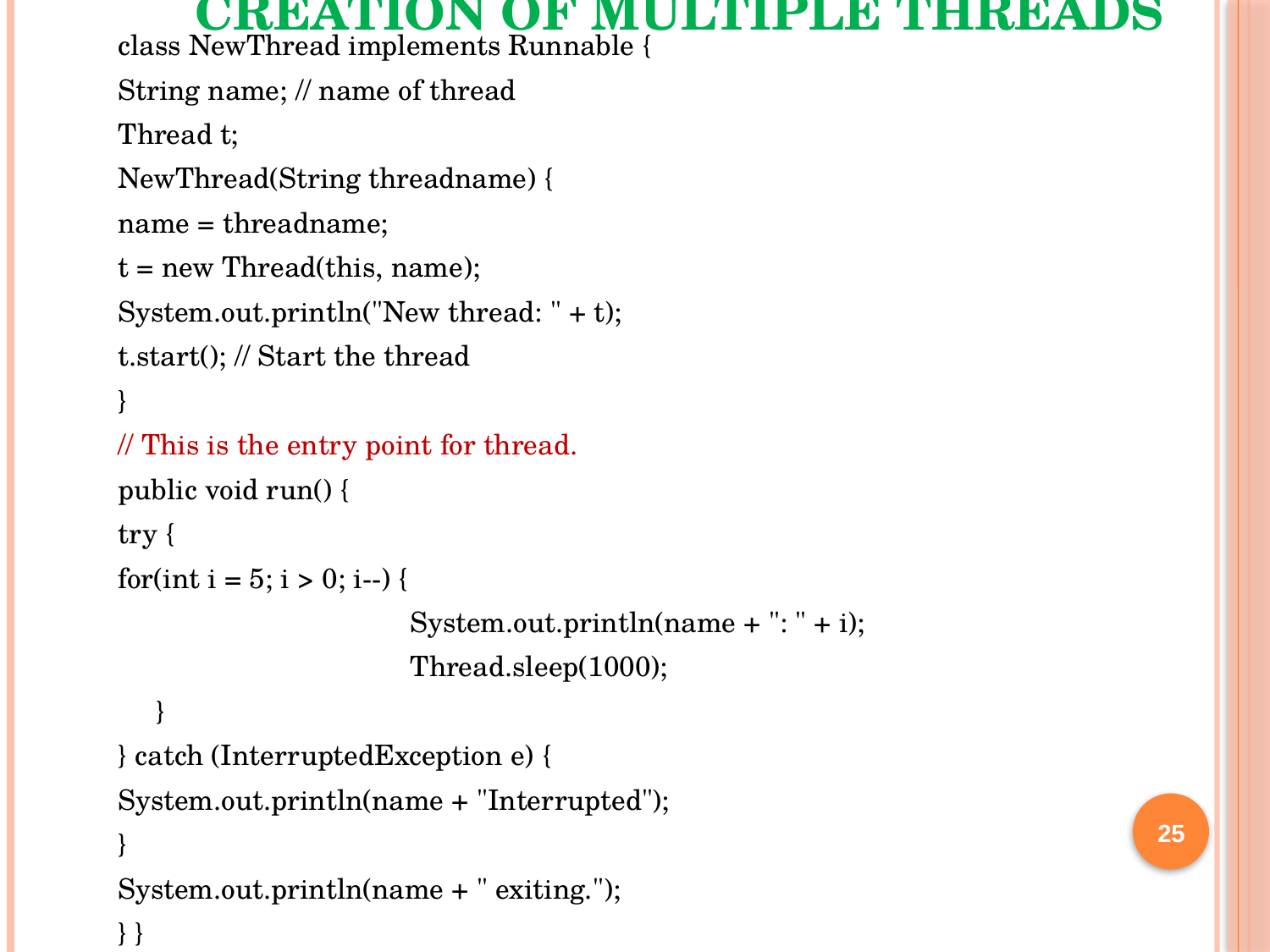

# Creation of multiple threads
class NewThread implements Runnable {
String name; // name of thread
Thread t;
NewThread(String threadname) {
name = threadname;
t = new Thread(this, name);
System.out.println("New thread: " + t);
t.start(); // Start the thread
}
// This is the entry point for thread.
public void run() {
try {
for(int i = 5; i > 0; i--) {
			System.out.println(name + ": " + i);
			Thread.sleep(1000);
	}
} catch (InterruptedException e) {
System.out.println(name + "Interrupted");
}
System.out.println(name + " exiting.");
} }

25